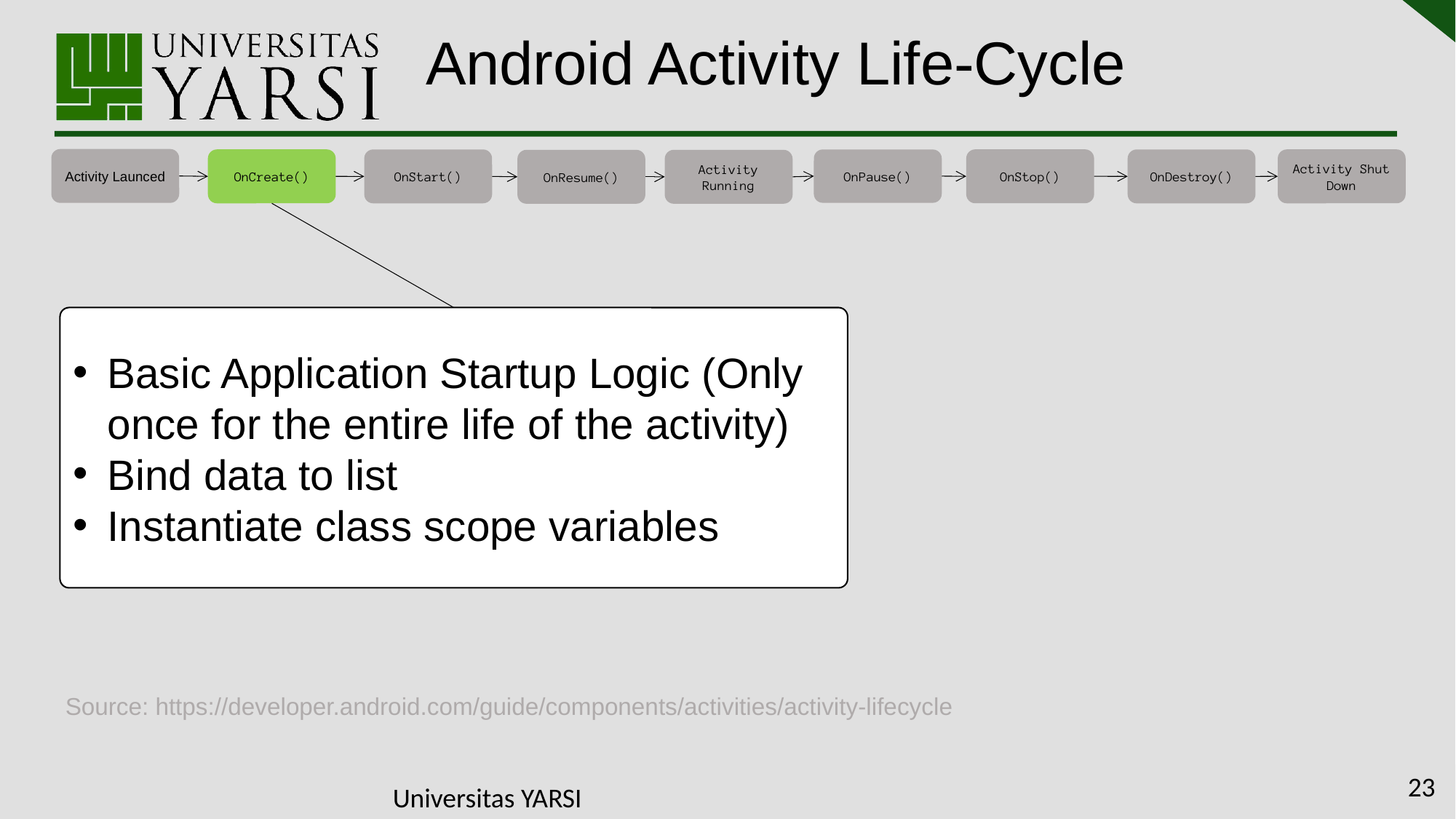

# Android Activity Life-Cycle
Activity Launced
OnStop()
OnCreate()
Activity Shut Down
OnStart()
OnPause()
OnDestroy()
OnResume()
Activity Running
Basic Application Startup Logic (Only once for the entire life of the activity)
Bind data to list
Instantiate class scope variables
Source: https://developer.android.com/guide/components/activities/activity-lifecycle
23
Universitas YARSI